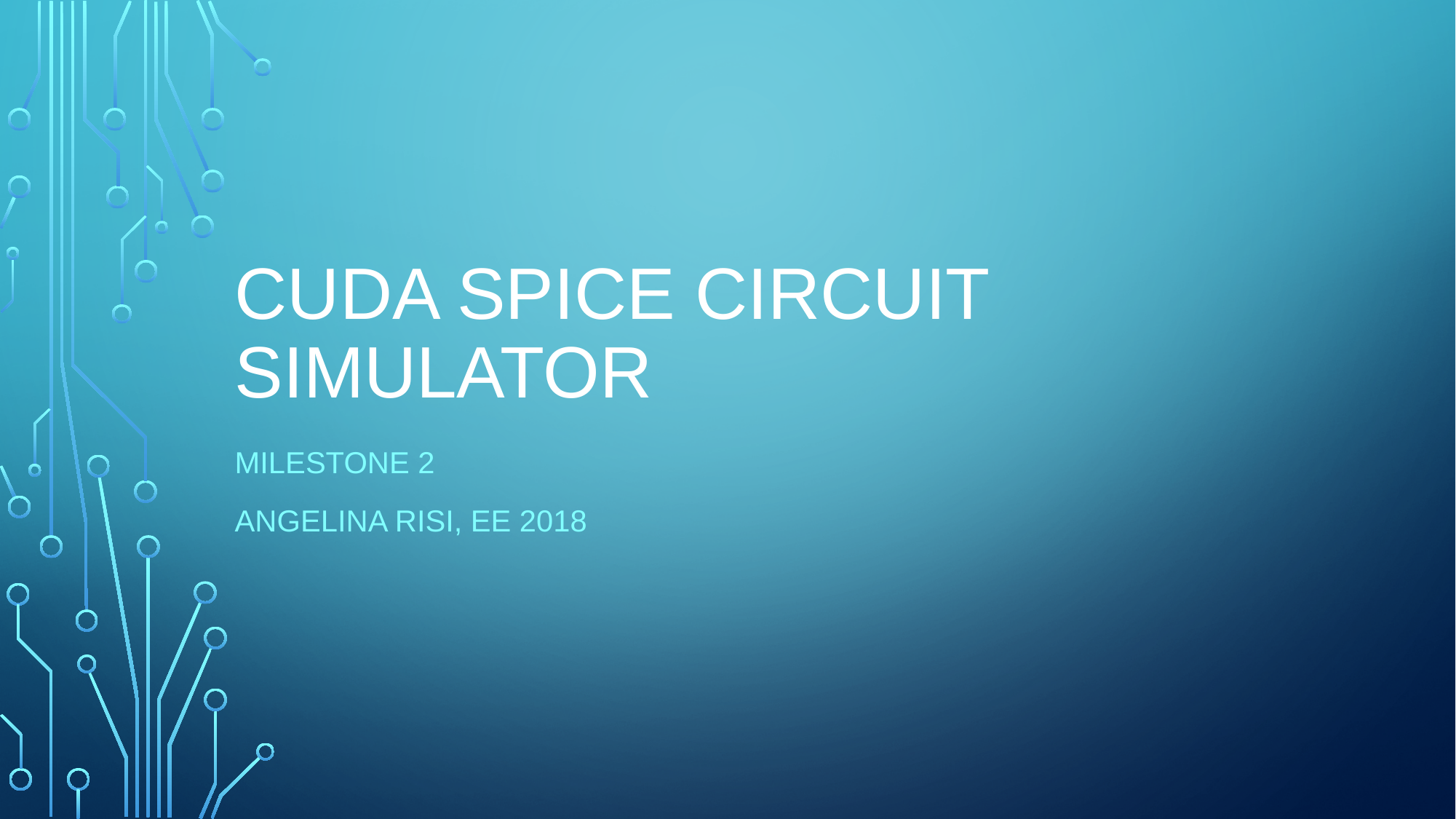

# CUDA SPICE Circuit Simulator
Milestone 2
Angelina Risi, EE 2018